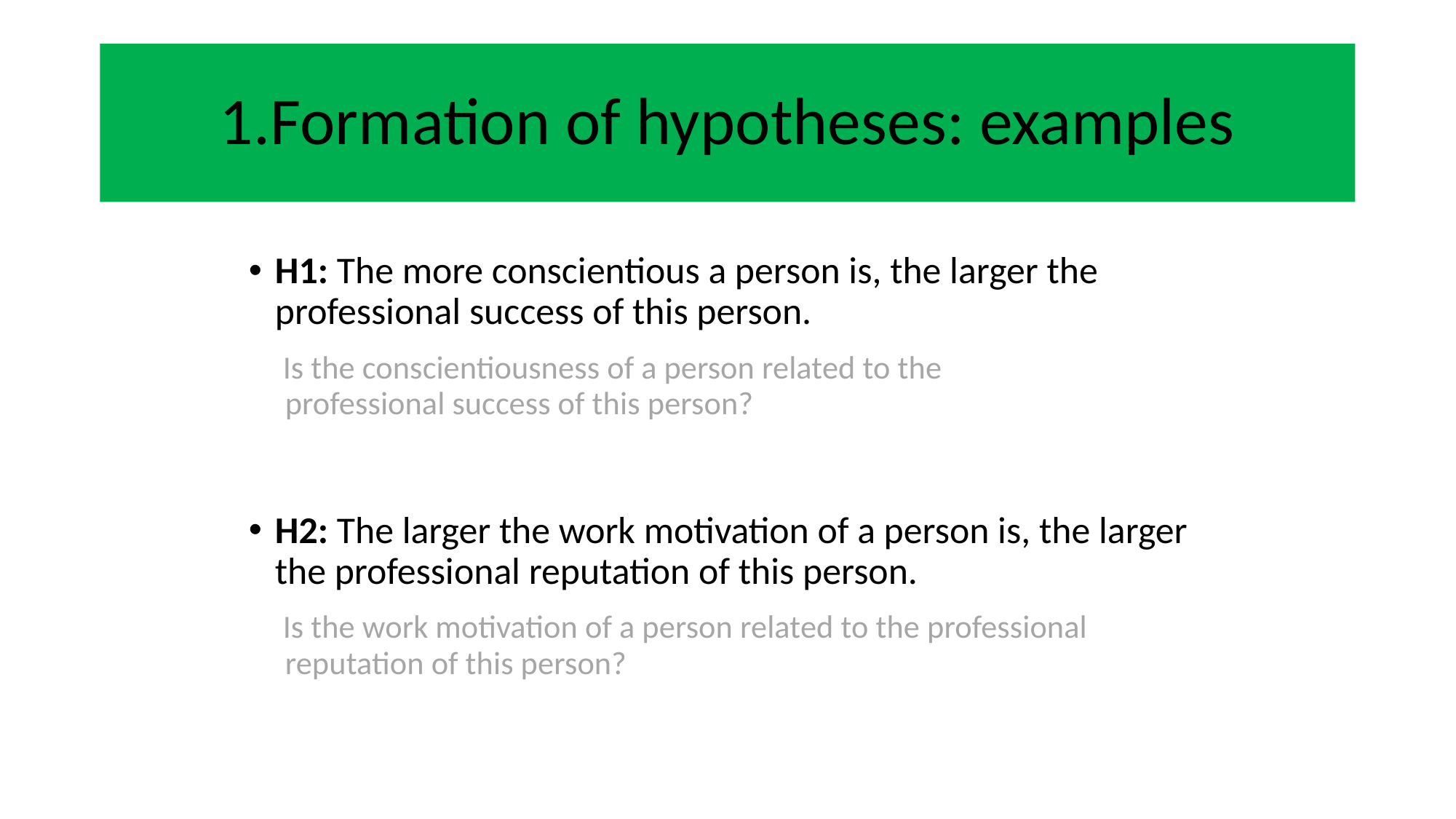

# 1.Formation of hypotheses: examples
H1: The more conscientious a person is, the larger the professional success of this person.
    Is the conscientiousness of a person related to the
     professional success of this person?

H2: The larger the work motivation of a person is, the larger the professional reputation of this person.
    Is the work motivation of a person related to the professional
     reputation of this person?